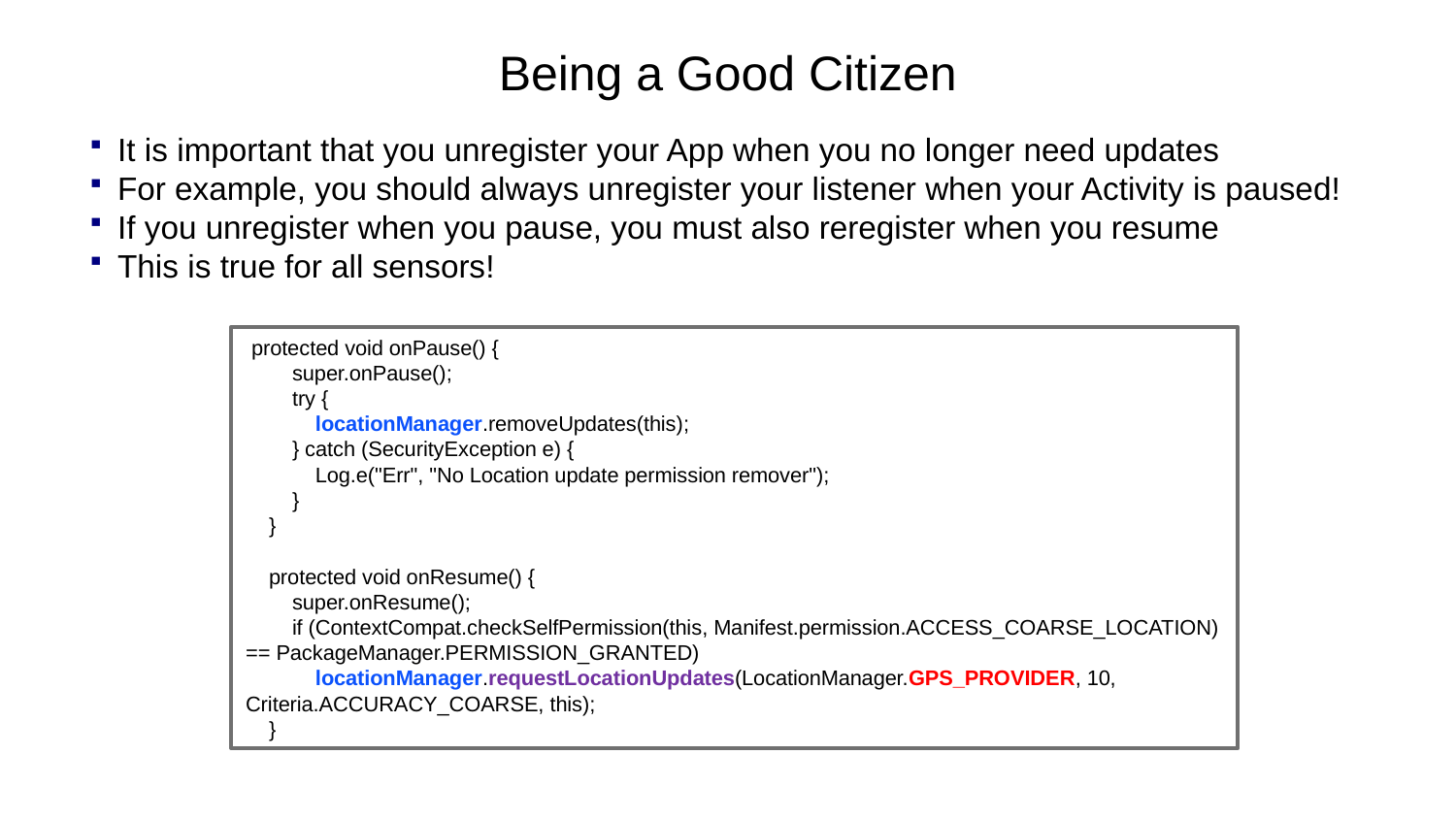

# Being a Good Citizen

It is important that you unregister your App when you no longer need updates
For example, you should always unregister your listener when your Activity is paused!
If you unregister when you pause, you must also reregister when you resume
This is true for all sensors!

 protected void onPause() {
        super.onPause();
        try {
            locationManager.removeUpdates(this);
        } catch (SecurityException e) {
            Log.e("Err", "No Location update permission remover");
        }
    }

    protected void onResume() {
        super.onResume();
        if (ContextCompat.checkSelfPermission(this, Manifest.permission.ACCESS_COARSE_LOCATION) == PackageManager.PERMISSION_GRANTED)
            locationManager.requestLocationUpdates(LocationManager.GPS_PROVIDER, 10, Criteria.ACCURACY_COARSE, this);
    }